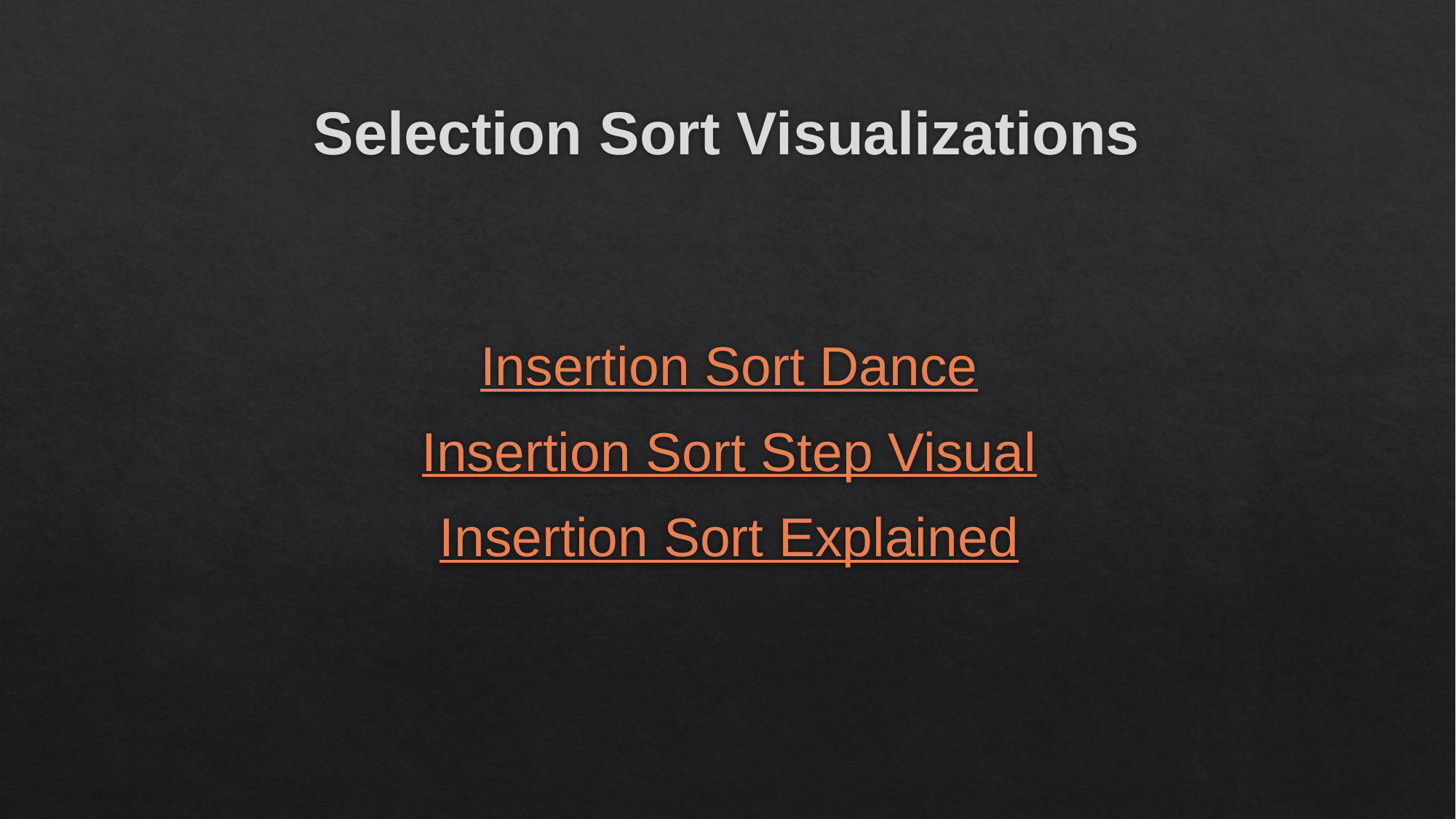

# Selection Sort Visualizations
Insertion Sort Dance
Insertion Sort Step Visual
Insertion Sort Explained